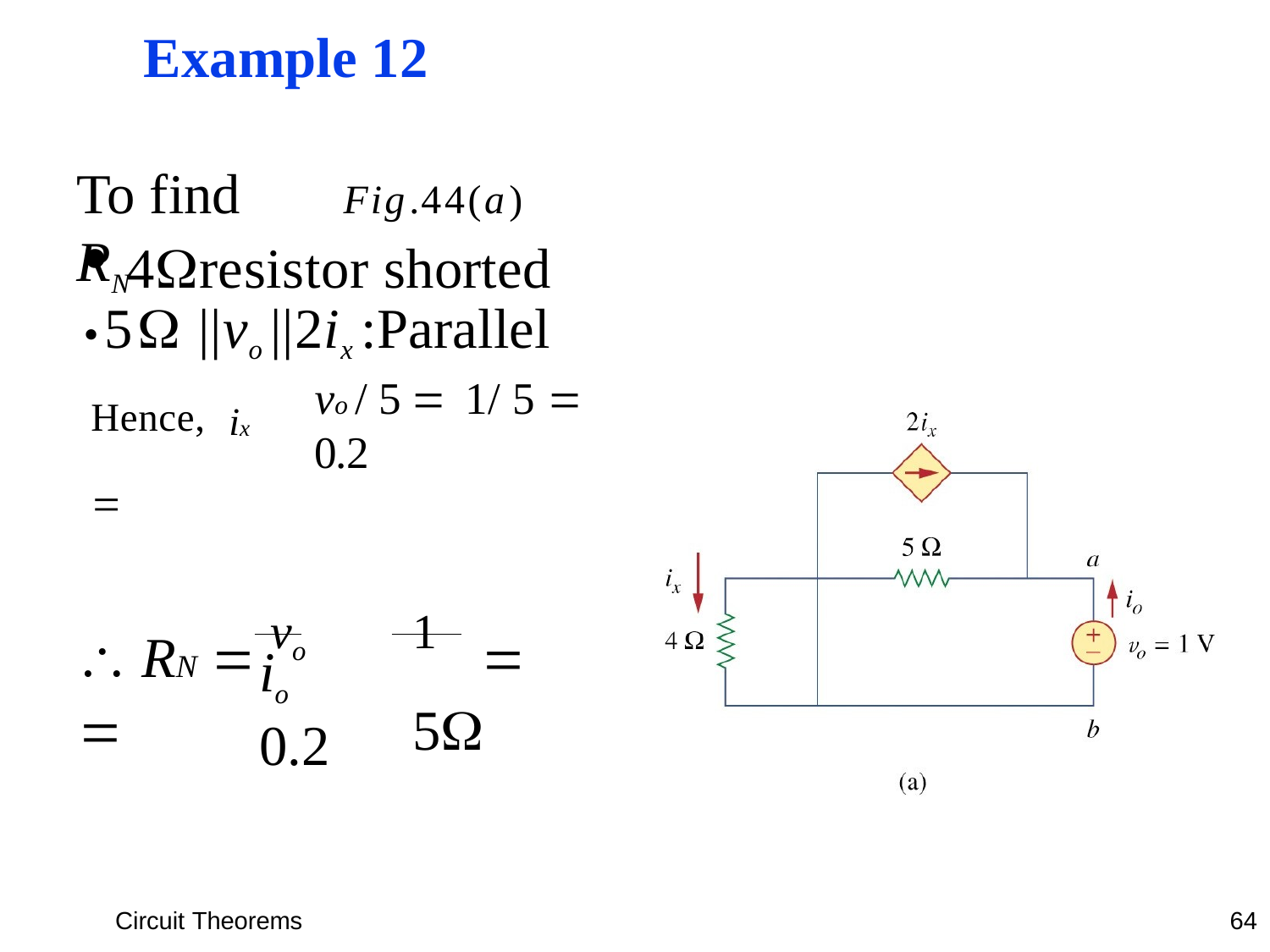

# Example 12
To find RN
Fig.44(a)
4Ωresistor shorted
•5Ω ||vo ||2ix :Parallel
Hence,	ix =
vo / 5	=	1/ 5 =	0.2

∴ RN = vo	=
1	=	5Ω
io	0.2

Circuit Theorems
64